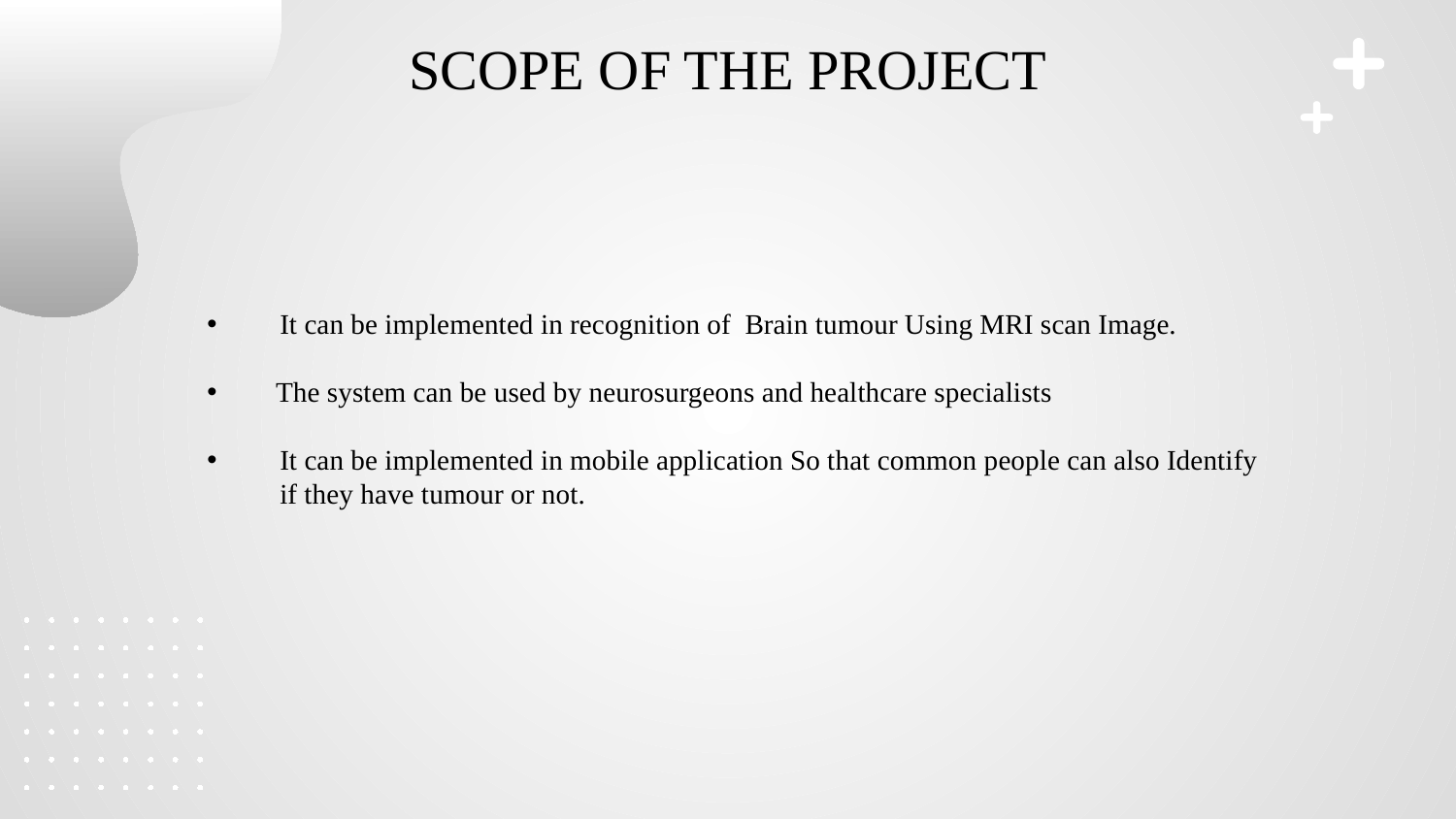

# SCOPE OF THE PROJECT
It can be implemented in recognition of  Brain tumour Using MRI scan Image.

  The system can be used by neurosurgeons and healthcare specialists

It can be implemented in mobile application So that common people can also Identify if they have tumour or not.